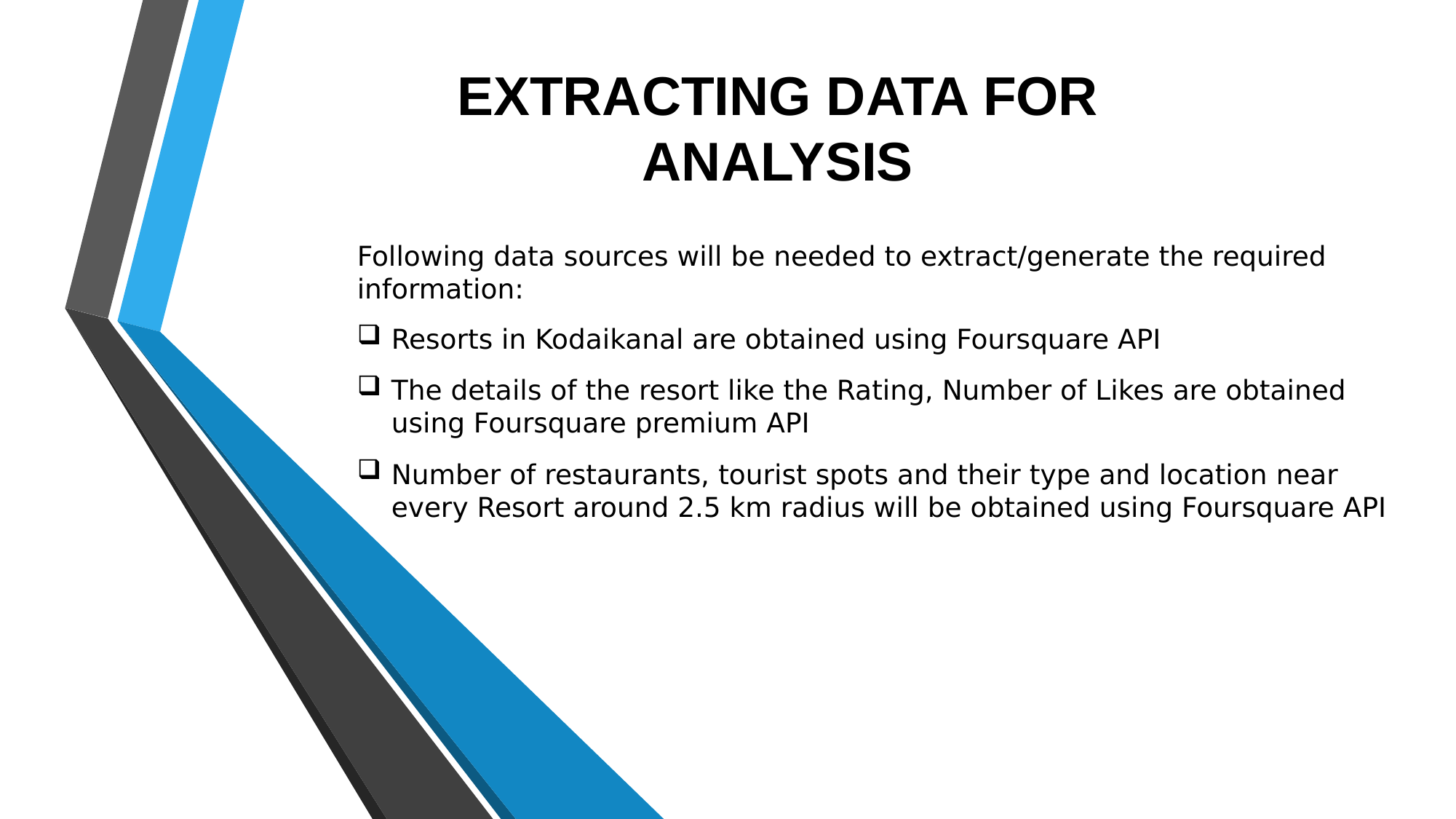

EXTRACTING DATA FOR ANALYSIS
Following data sources will be needed to extract/generate the required information:
Resorts in Kodaikanal are obtained using Foursquare API
The details of the resort like the Rating, Number of Likes are obtained using Foursquare premium API
Number of restaurants, tourist spots and their type and location near every Resort around 2.5 km radius will be obtained using Foursquare API